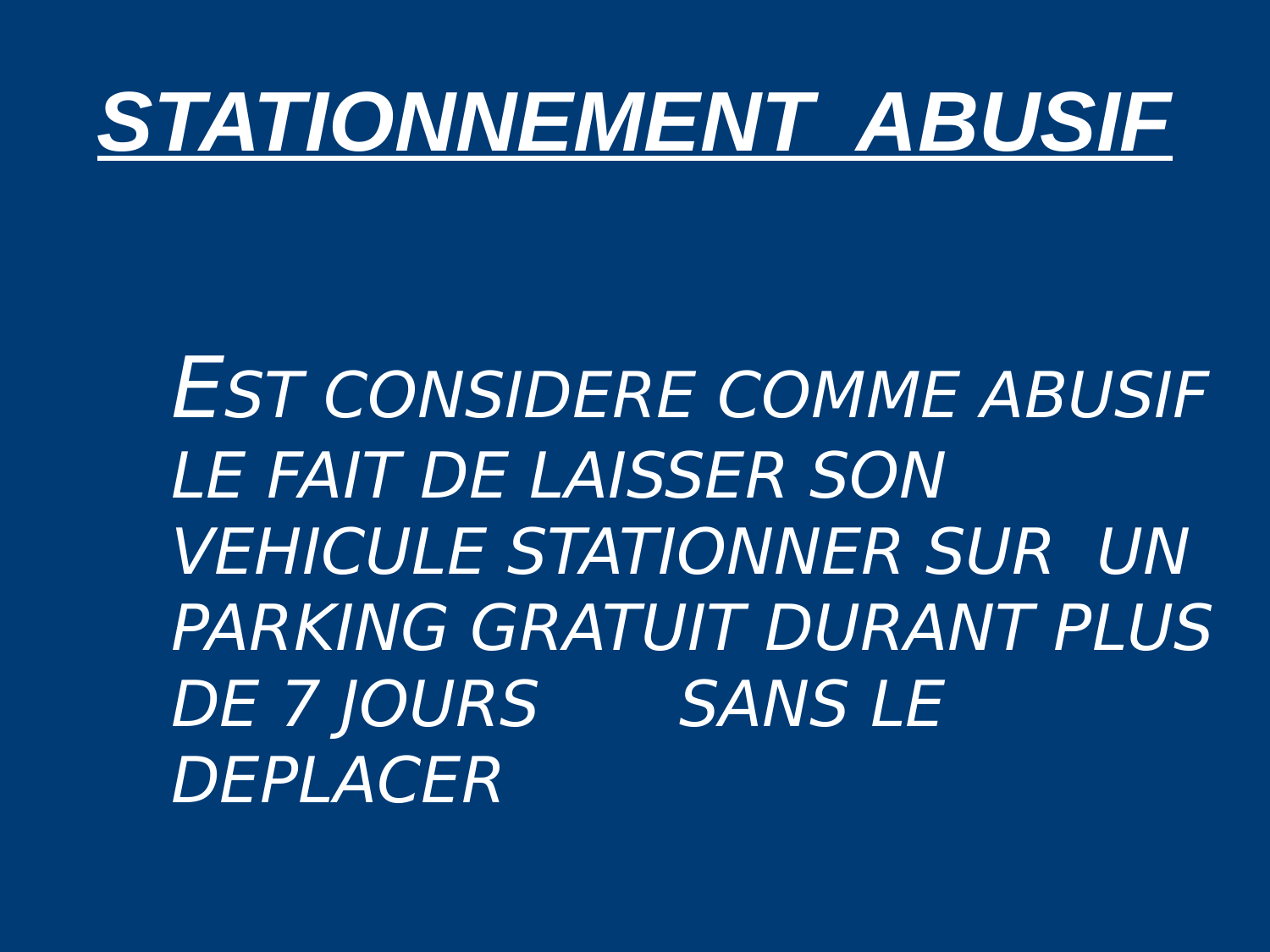

# STATIONNEMENT  ABUSIF
EST CONSIDERE COMME ABUSIF LE FAIT DE LAISSER SON VEHICULE STATIONNER SUR  UN PARKING GRATUIT DURANT PLUS DE 7 JOURS 	SANS LE DEPLACER